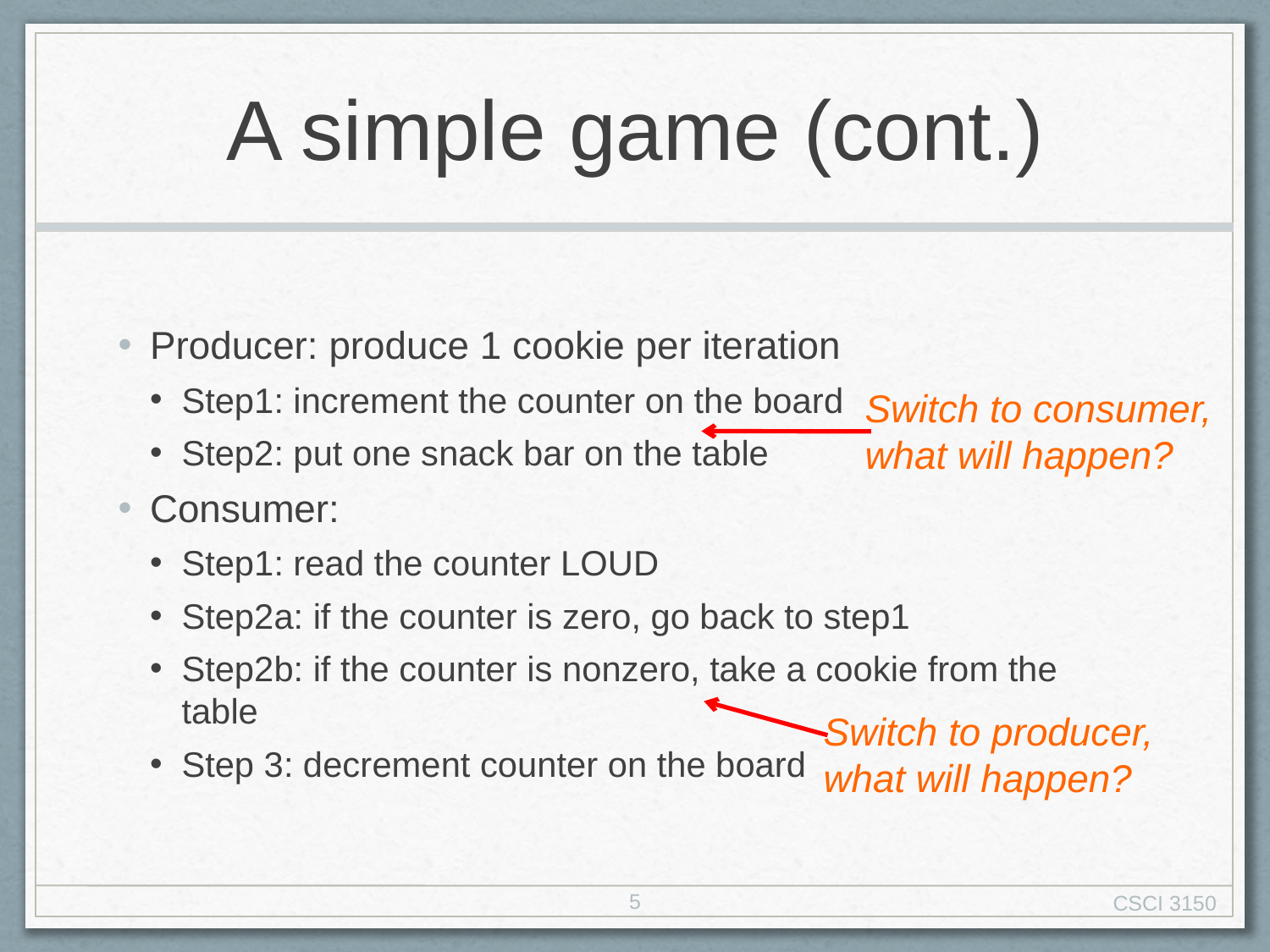

# A simple game (cont.)

Producer: produce 1 cookie per iteration
Step1: increment the counter on the board
Step2: put one snack bar on the table
Consumer:
Step1: read the counter LOUD
Step2a: if the counter is zero, go back to step1
Step2b: if the counter is nonzero, take a cookie from the table
Step 3: decrement counter on the board

Switch to consumer,
what will happen?
Switch to producer,
what will happen?
5
CSCI 3150